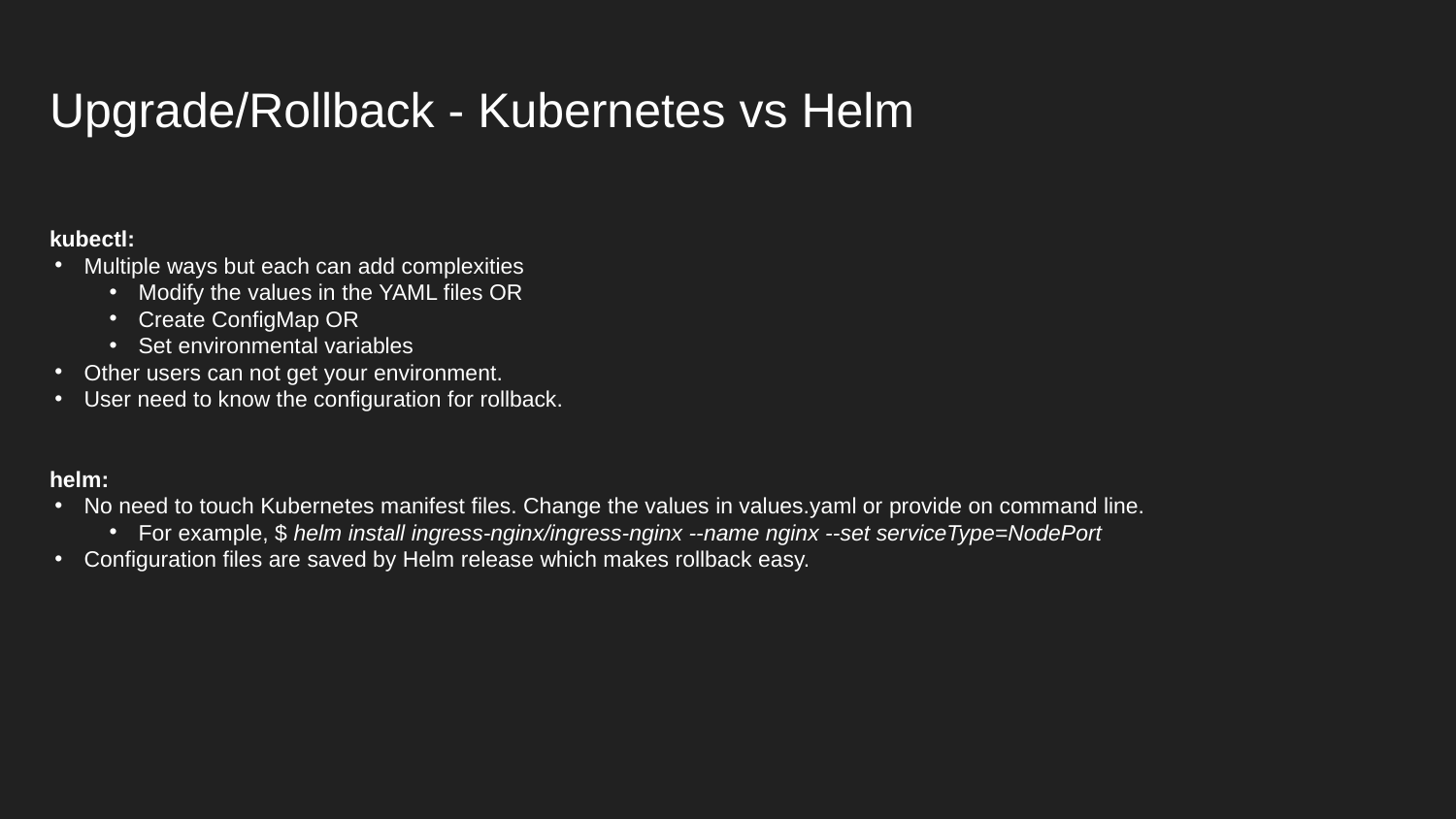

# Upgrade/Rollback - Kubernetes vs Helm

kubectl:
Multiple ways but each can add complexities
Modify the values in the YAML files OR
Create ConfigMap OR
Set environmental variables
Other users can not get your environment.
User need to know the configuration for rollback.

helm:
No need to touch Kubernetes manifest files. Change the values in values.yaml or provide on command line.
For example, $ helm install ingress-nginx/ingress-nginx --name nginx --set serviceType=NodePort
Configuration files are saved by Helm release which makes rollback easy.